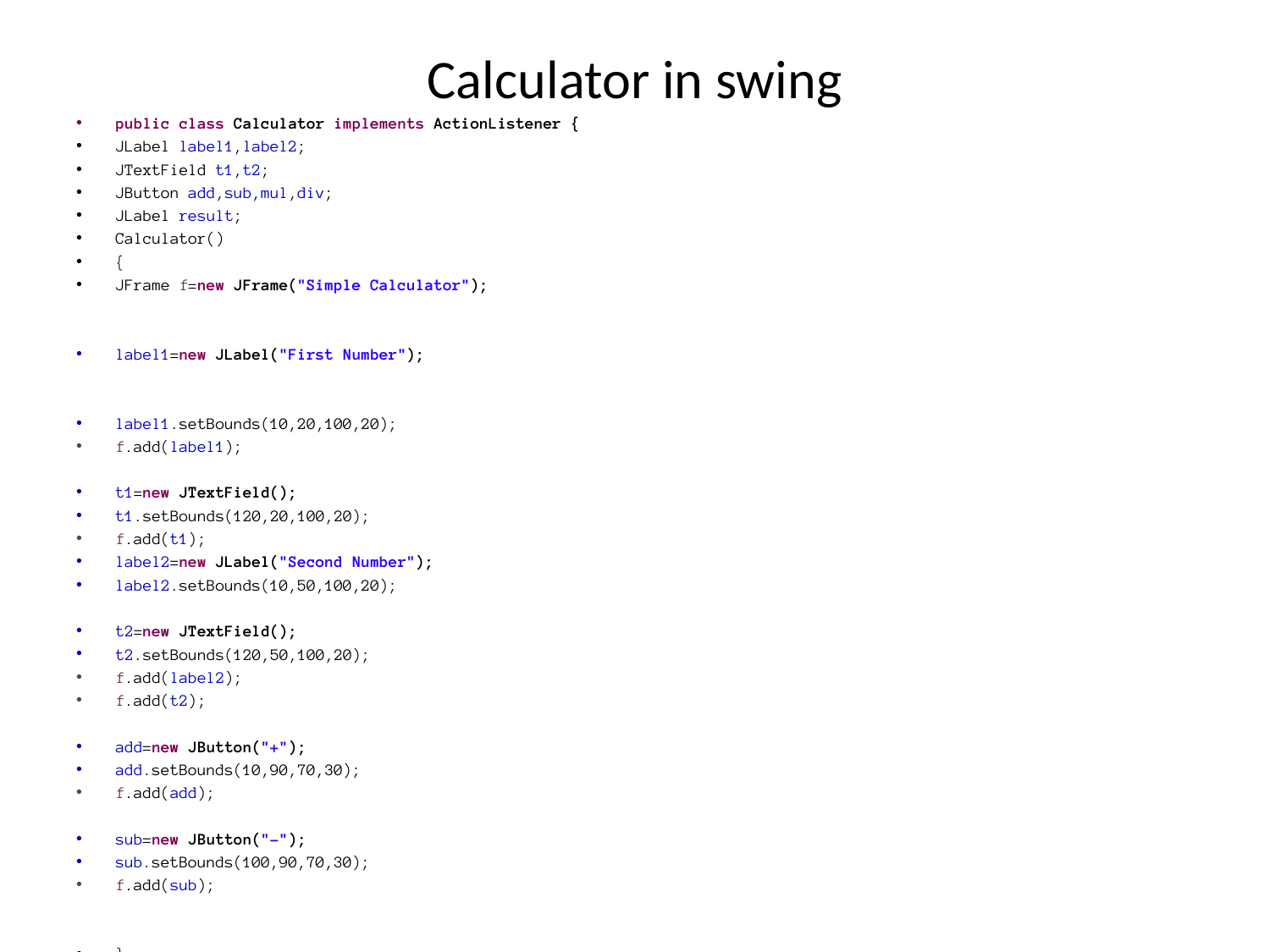

# Calculator in swing
public class Calculator implements ActionListener {
JLabel label1,label2;
JTextField t1,t2;
JButton add,sub,mul,div;
JLabel result;
Calculator()
{
JFrame f=new JFrame("Simple Calculator");

label1=new JLabel("First Number");

label1.setBounds(10,20,100,20);
f.add(label1);

t1=new JTextField();
t1.setBounds(120,20,100,20);
f.add(t1);
label2=new JLabel("Second Number");
label2.setBounds(10,50,100,20);

t2=new JTextField();
t2.setBounds(120,50,100,20);
f.add(label2);
f.add(t2);

add=new JButton("+");
add.setBounds(10,90,70,30);
f.add(add);

sub=new JButton("-");
sub.setBounds(100,90,70,30);
f.add(sub);

}